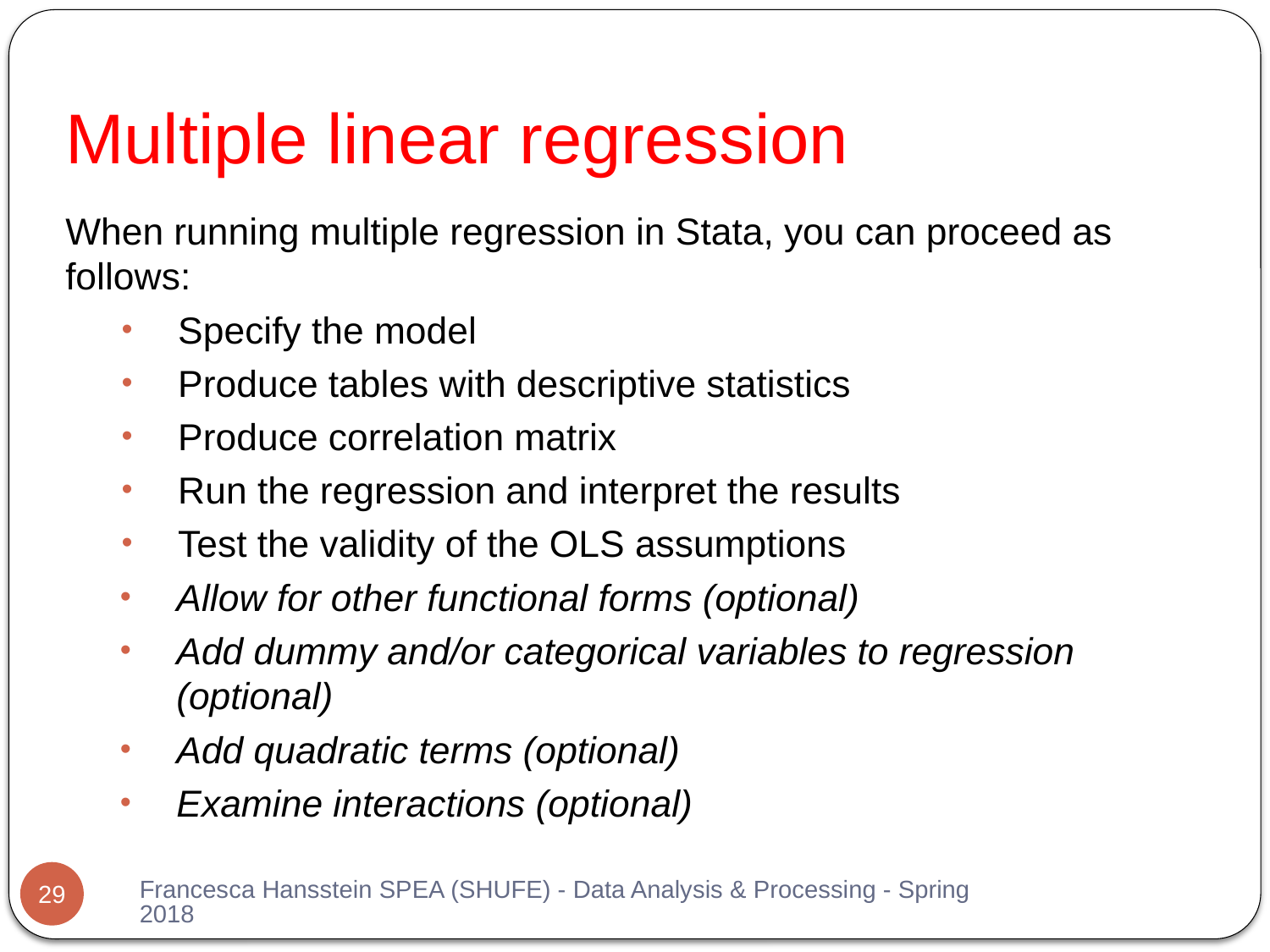

# Multiple linear regression
When running multiple regression in Stata, you can proceed as follows:
Specify the model
Produce tables with descriptive statistics
Produce correlation matrix
Run the regression and interpret the results
Test the validity of the OLS assumptions
Allow for other functional forms (optional)
Add dummy and/or categorical variables to regression (optional)
Add quadratic terms (optional)
Examine interactions (optional)

Francesca Hansstein SPEA (SHUFE) - Data Analysis & Processing - Spring 2018
29